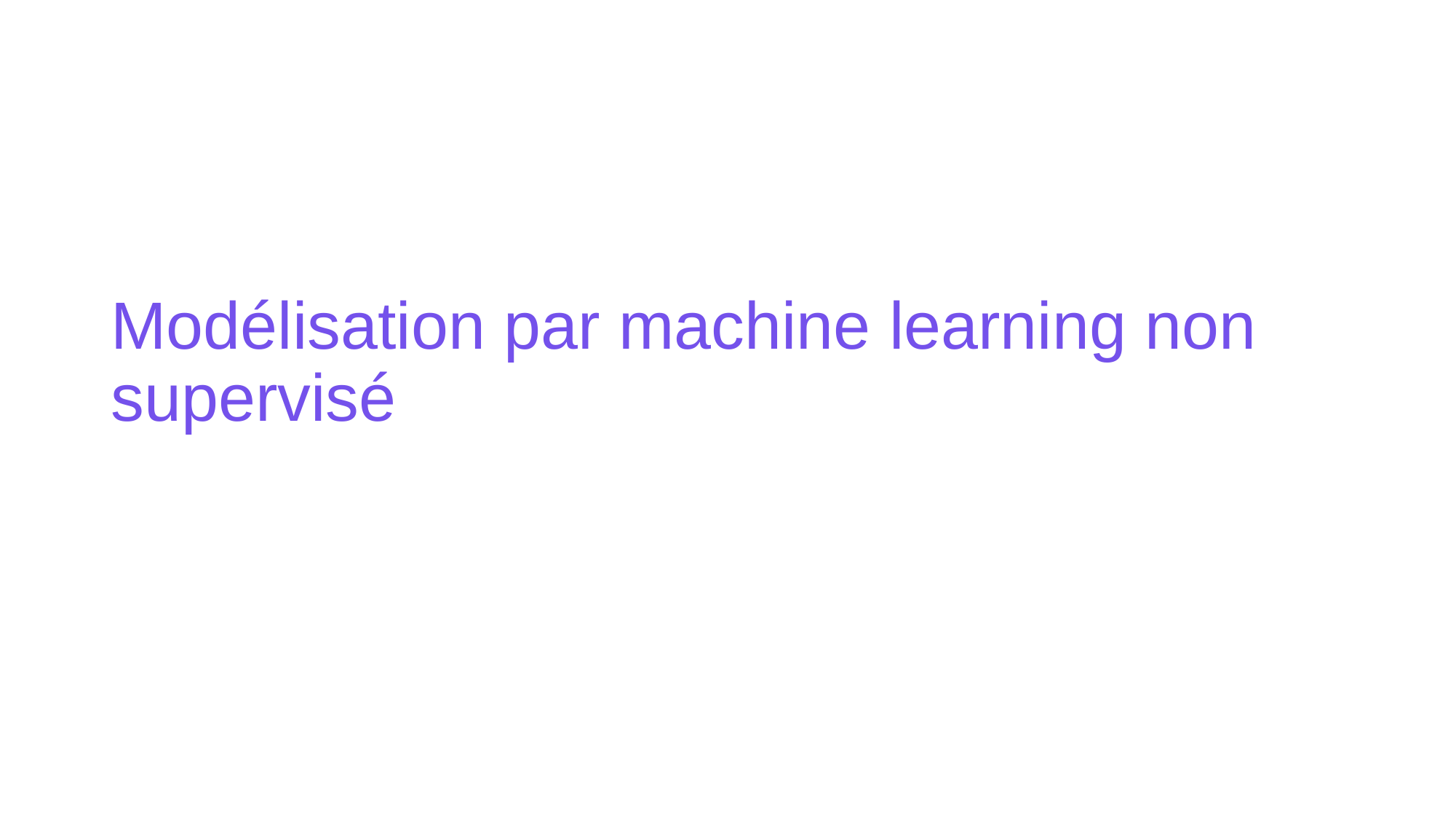

# Modélisation par machine learning non supervisé
11